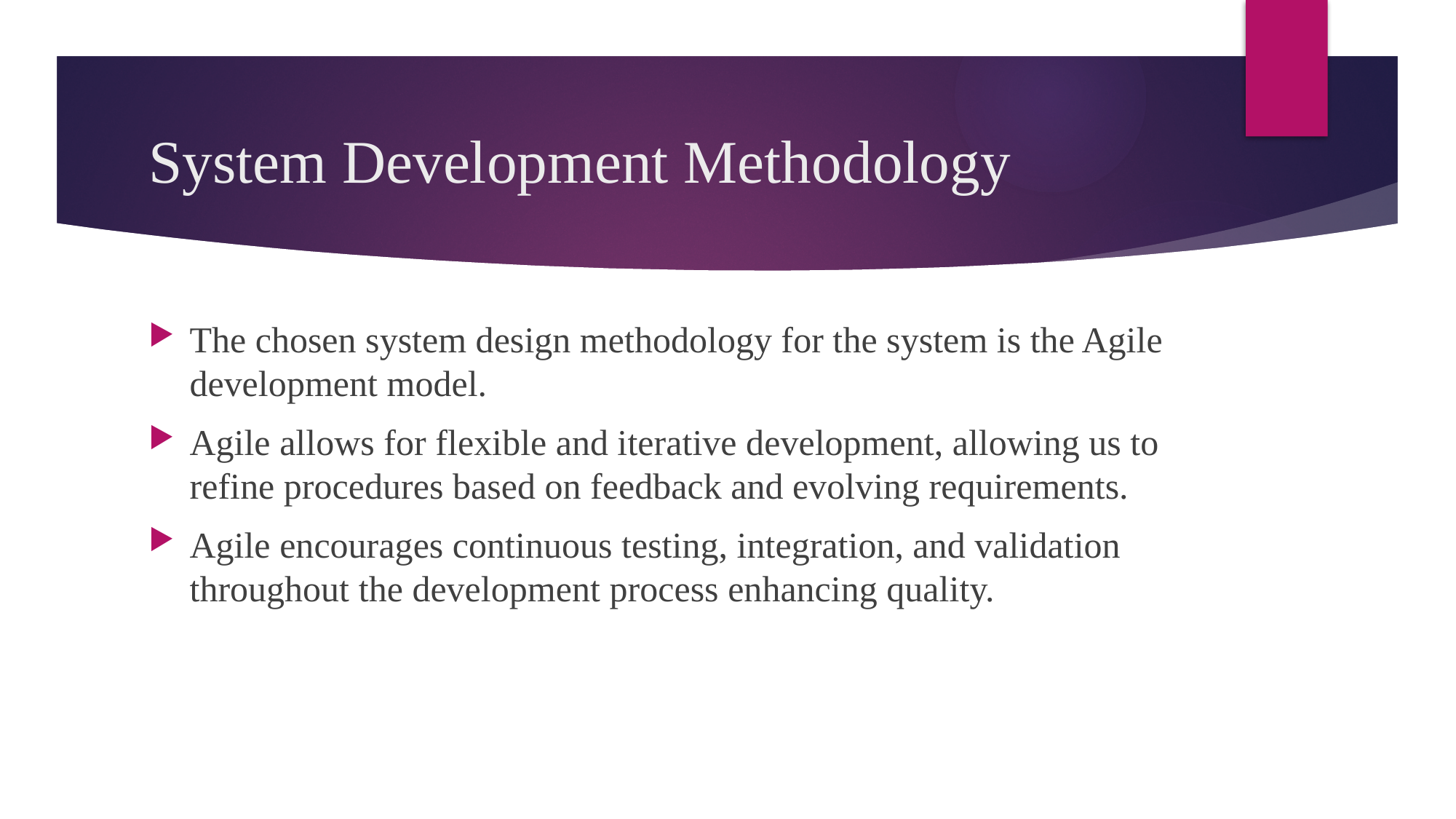

# System Development Methodology
The chosen system design methodology for the system is the Agile development model.
Agile allows for flexible and iterative development, allowing us to refine procedures based on feedback and evolving requirements.
Agile encourages continuous testing, integration, and validation throughout the development process enhancing quality.